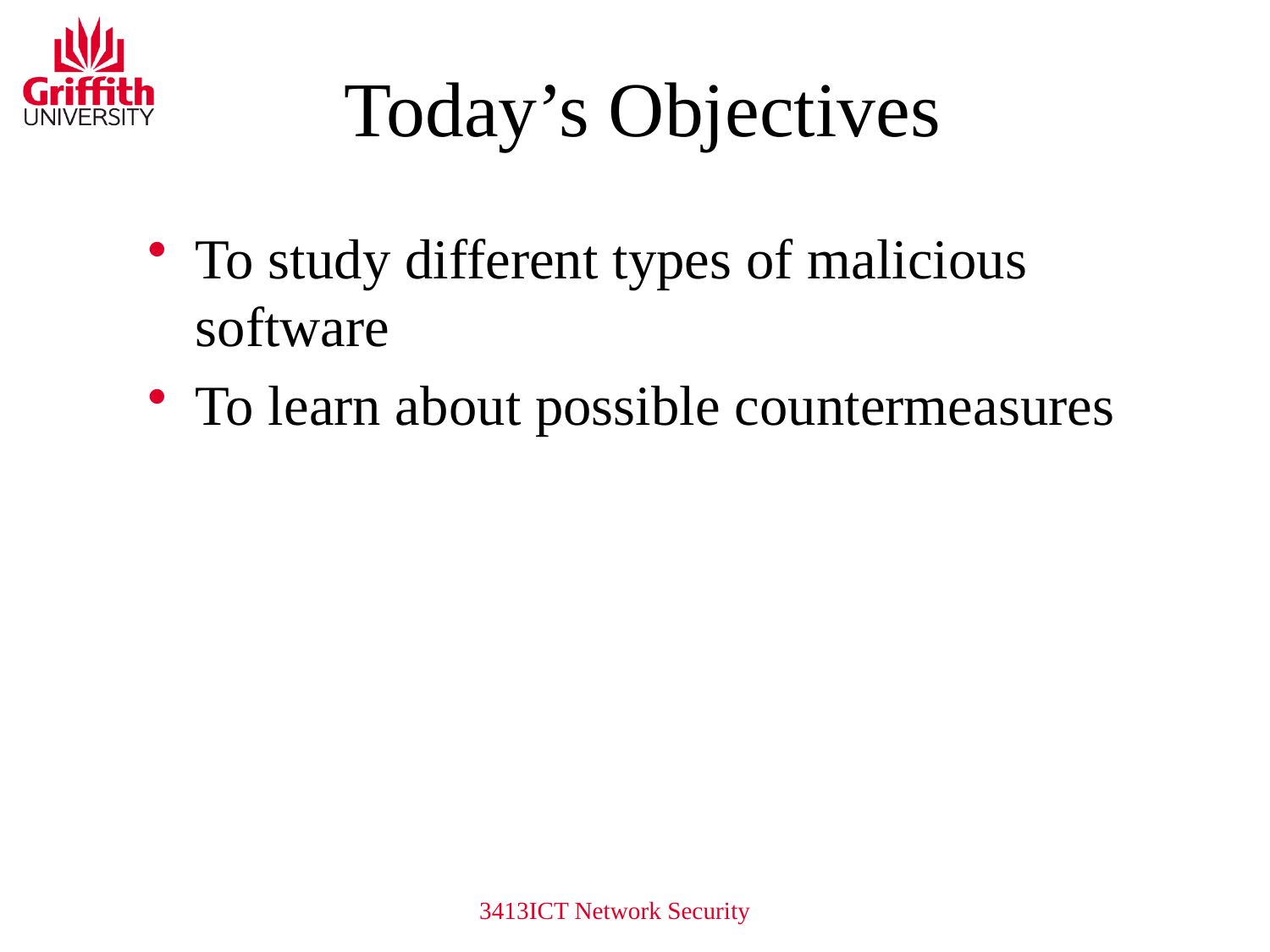

# Today’s Objectives
To study different types of malicious software
To learn about possible countermeasures

3413ICT Network Security